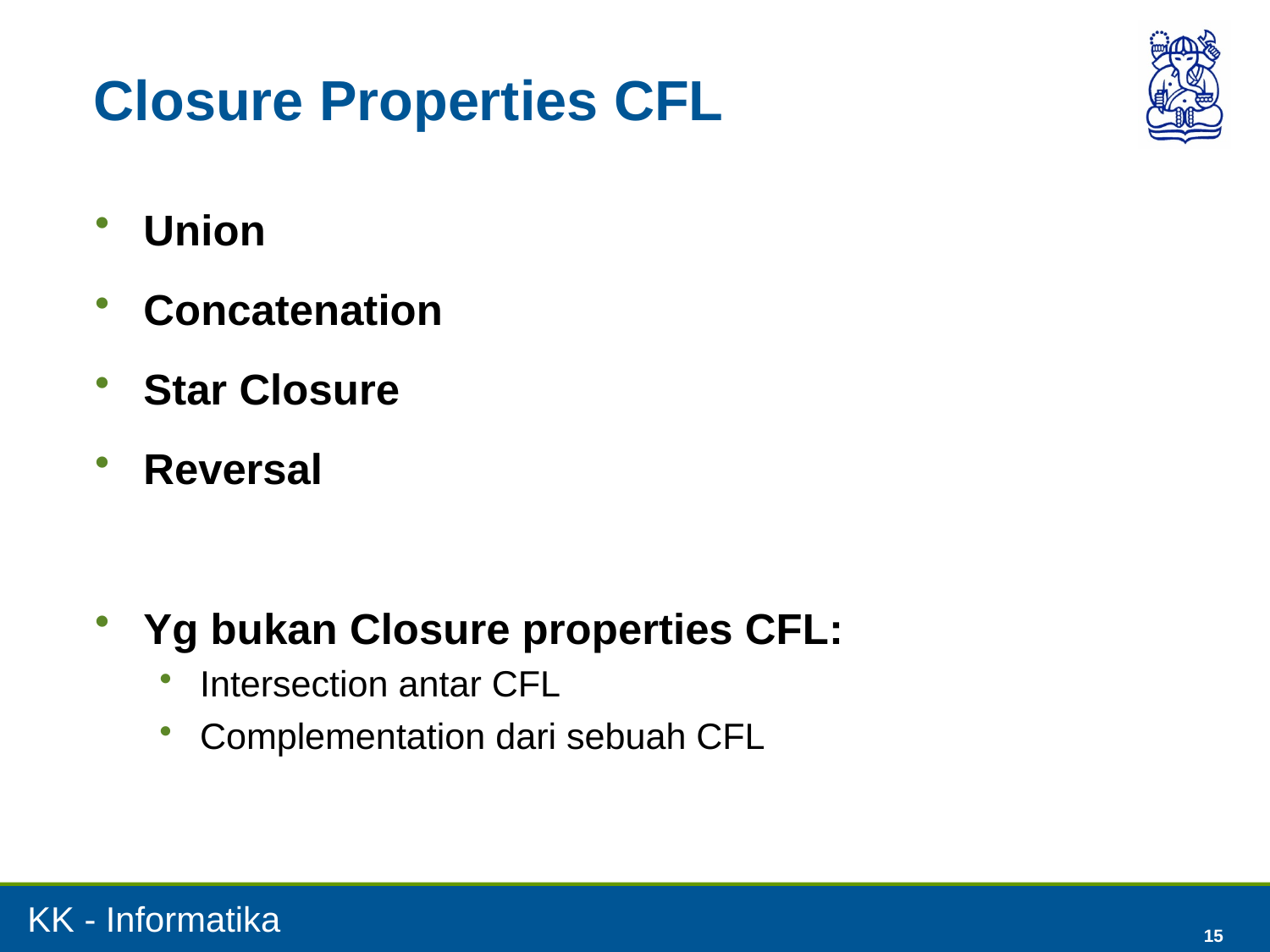

# Closure Properties CFL
Union
Concatenation
Star Closure
Reversal

Yg bukan Closure properties CFL:
Intersection antar CFL
Complementation dari sebuah CFL